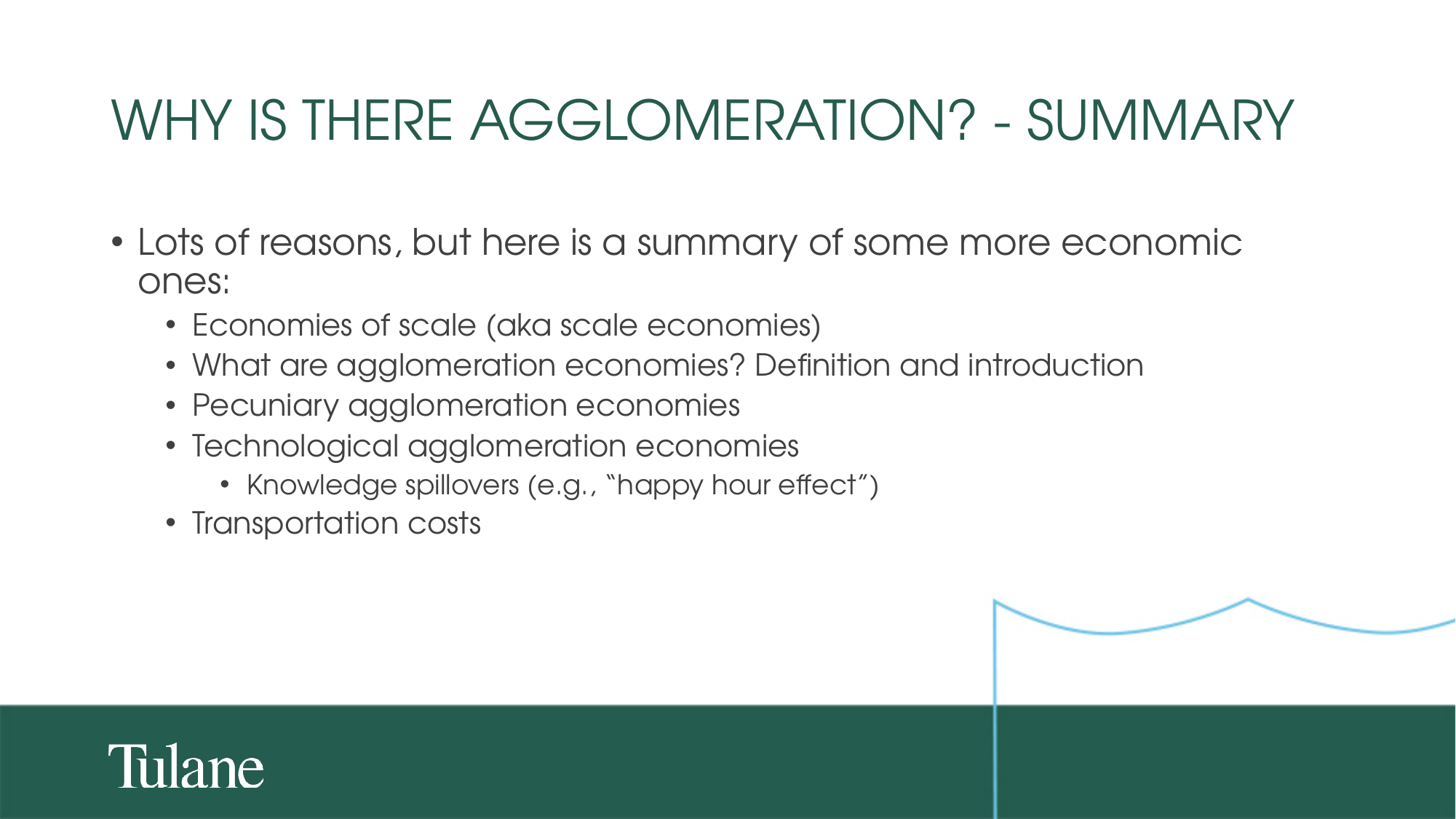

# Why is there agglomeration? - Summary
Lots of reasons, but here is a summary of some more economic ones:
Economies of scale (aka scale economies)
What are agglomeration economies? Definition and introduction
Pecuniary agglomeration economies
Technological agglomeration economies
Knowledge spillovers (e.g., “happy hour effect”)
Transportation costs